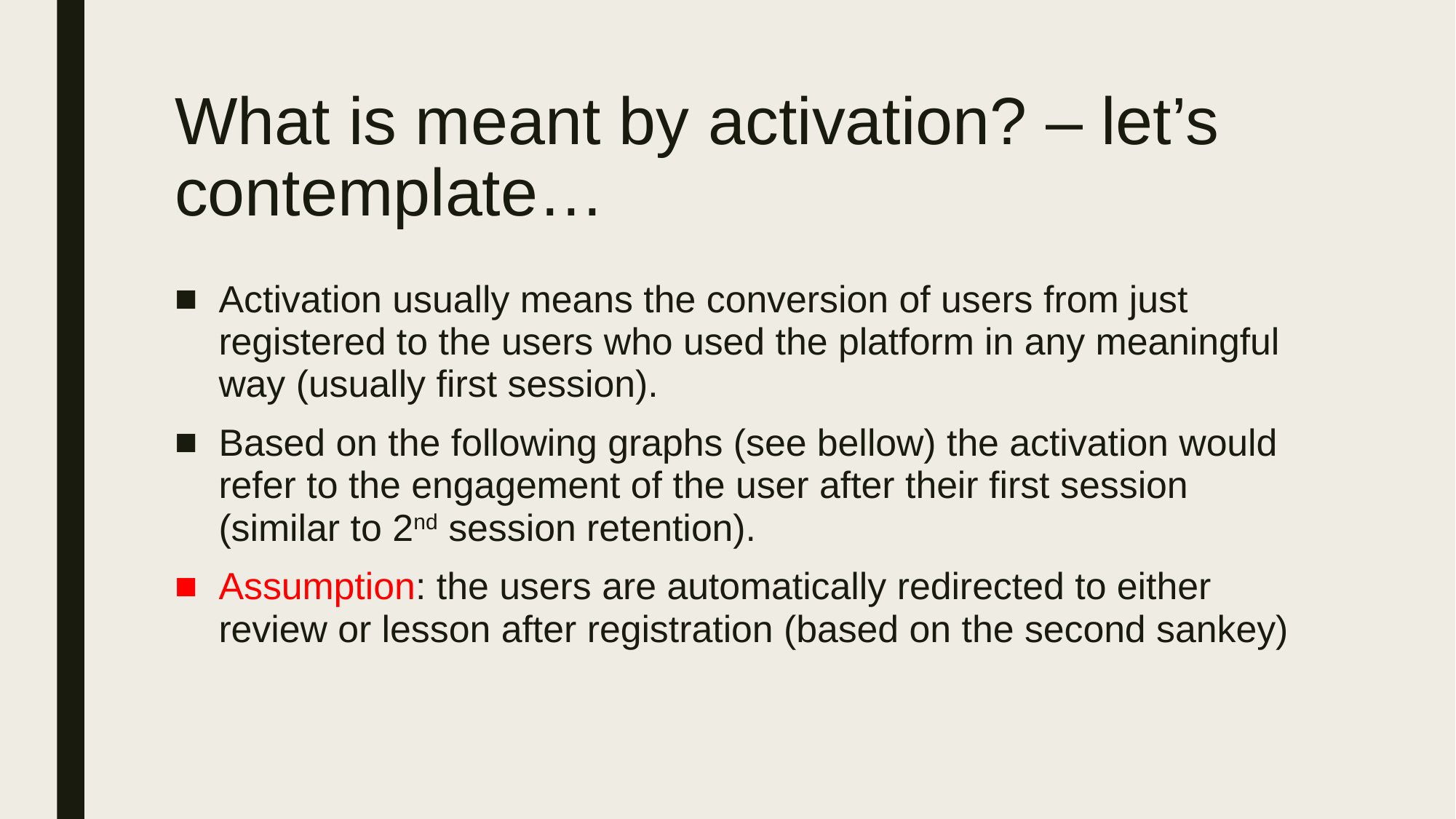

# What is meant by activation? – let’s contemplate…
Activation usually means the conversion of users from just registered to the users who used the platform in any meaningful way (usually first session).
Based on the following graphs (see bellow) the activation would refer to the engagement of the user after their first session (similar to 2nd session retention).
Assumption: the users are automatically redirected to either review or lesson after registration (based on the second sankey)